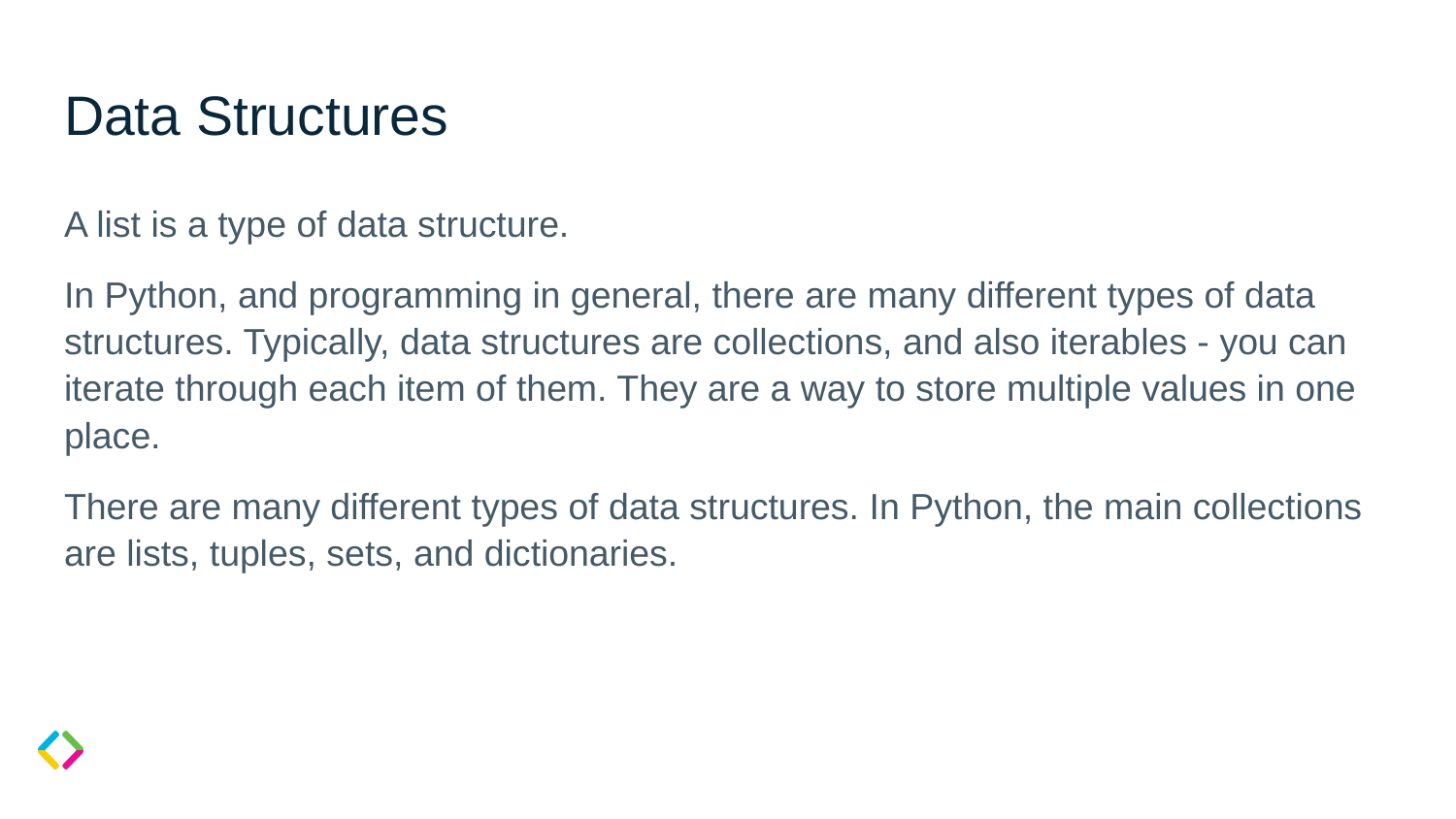

# Data Structures
A list is a type of data structure.
In Python, and programming in general, there are many different types of data structures. Typically, data structures are collections, and also iterables - you can iterate through each item of them. They are a way to store multiple values in one place.
There are many different types of data structures. In Python, the main collections are lists, tuples, sets, and dictionaries.